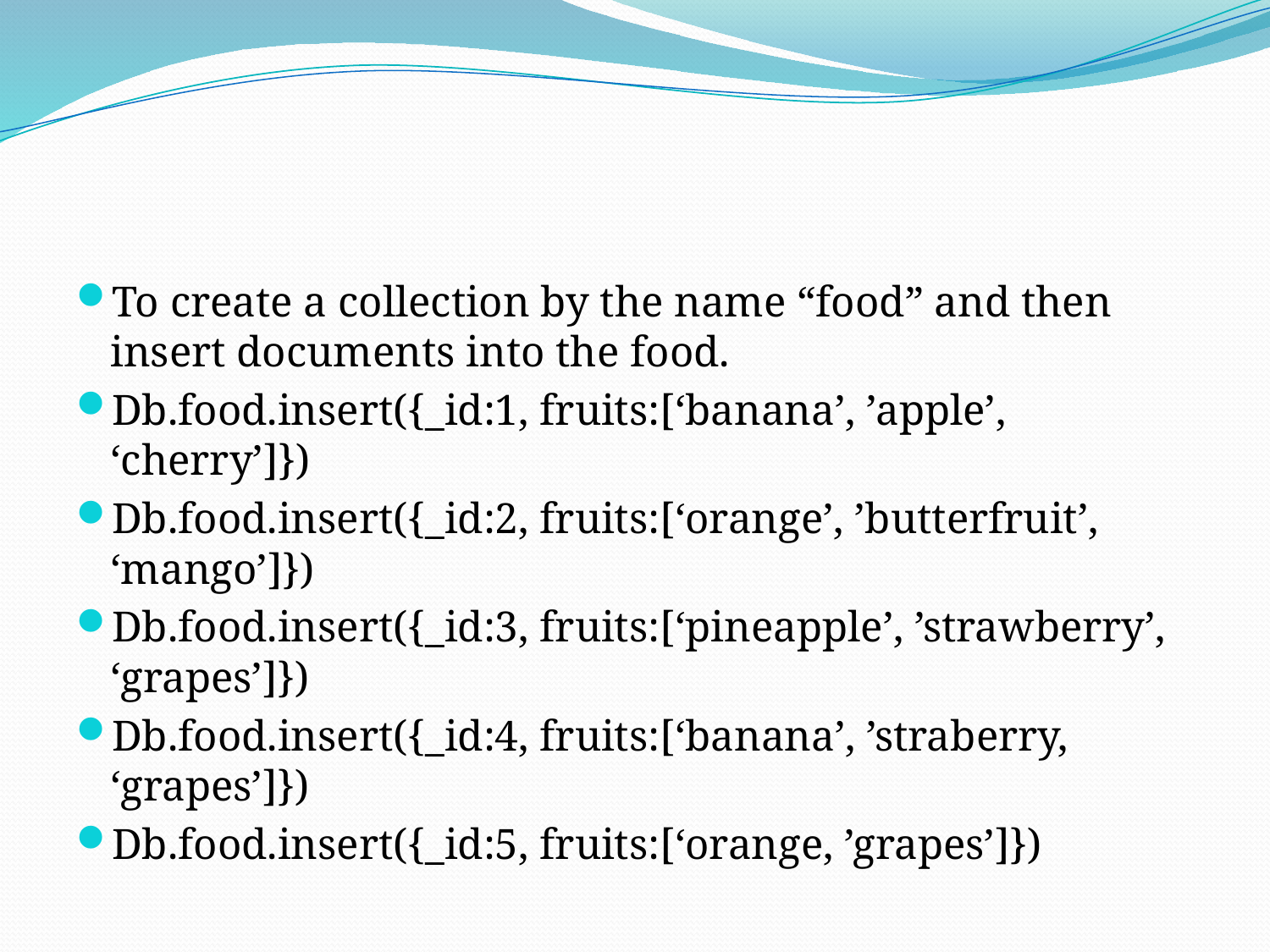

#
To create a collection by the name “food” and then insert documents into the food.
Db.food.insert({_id:1, fruits:[‘banana’, ’apple’, ‘cherry’]})
Db.food.insert({_id:2, fruits:[‘orange’, ’butterfruit’, ‘mango’]})
Db.food.insert({_id:3, fruits:[‘pineapple’, ’strawberry’, ‘grapes’]})
Db.food.insert({_id:4, fruits:[‘banana’, ’straberry, ‘grapes’]})
Db.food.insert({_id:5, fruits:[‘orange, ’grapes’]})